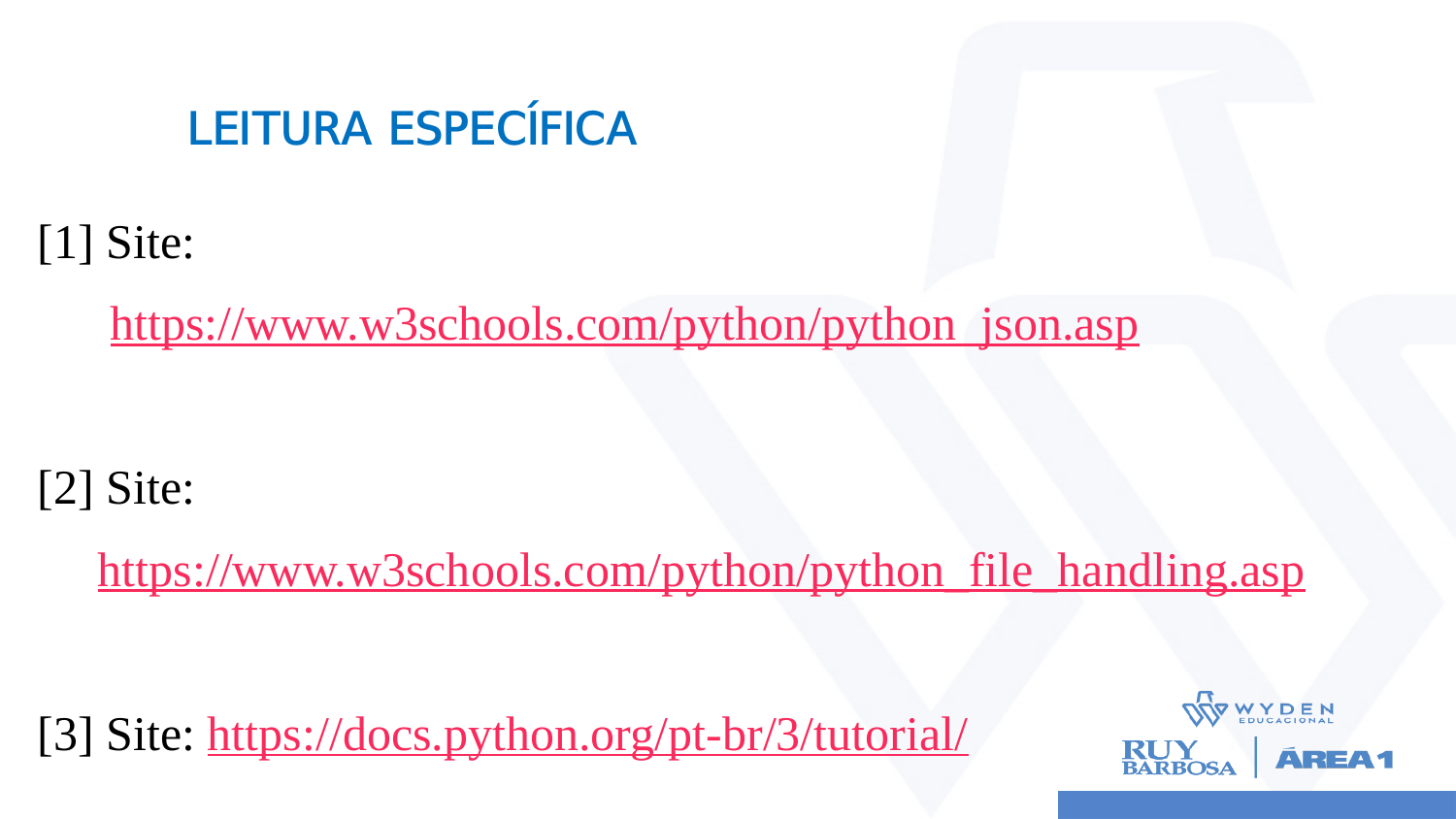

# Leitura Específica
[1] Site:
      https://www.w3schools.com/python/python_json.asp

[2] Site:
     https://www.w3schools.com/python/python_file_handling.asp

[3] Site: https://docs.python.org/pt-br/3/tutorial/